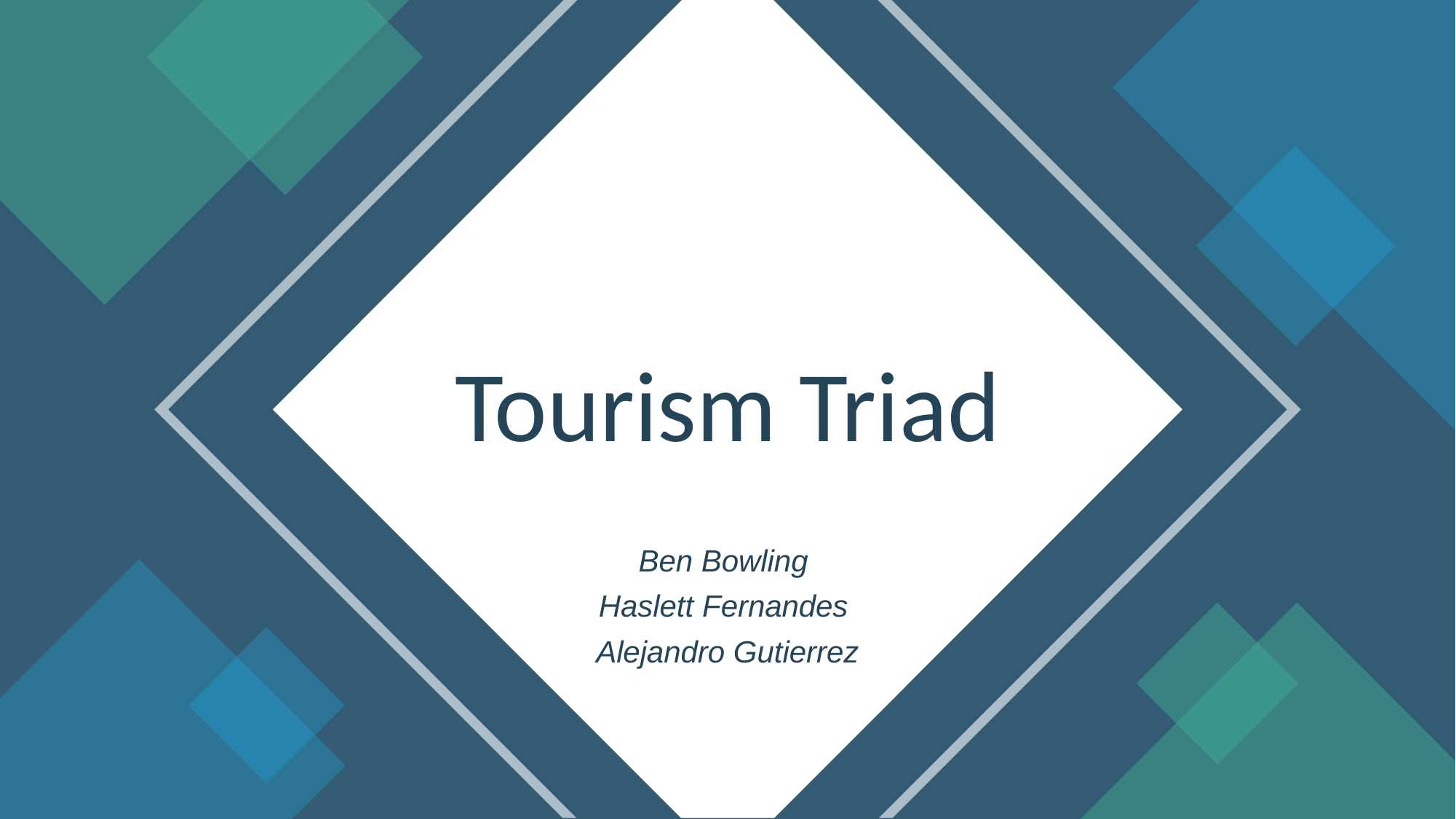

# Tourism Triad
Ben Bowling
Haslett Fernandes
Alejandro Gutierrez